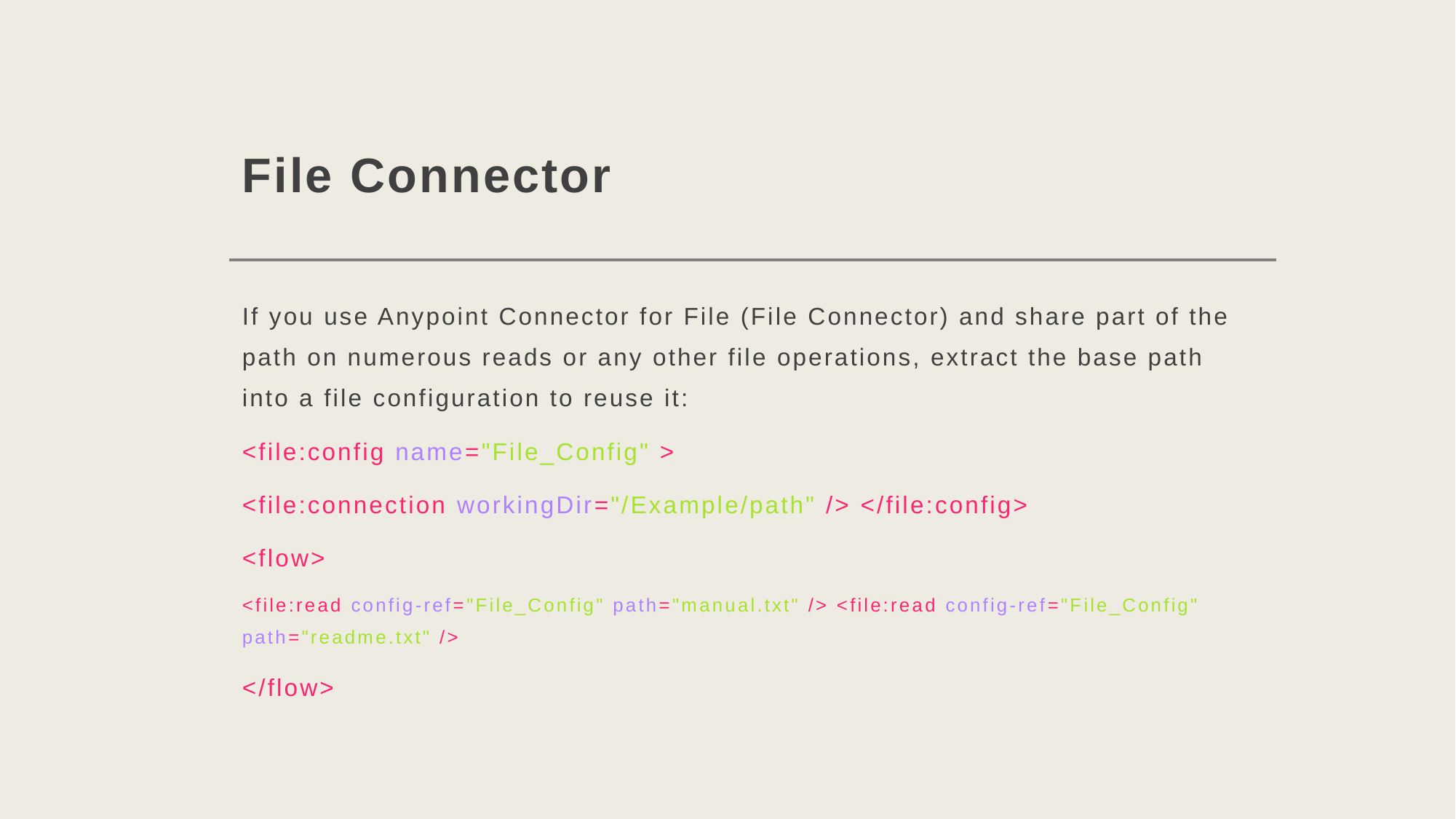

# File Connector
If you use Anypoint Connector for File (File Connector) and share part of the path on numerous reads or any other file operations, extract the base path into a file configuration to reuse it:
<file:config name="File_Config" >
<file:connection workingDir="/Example/path" /> </file:config>
<flow>
<file:read config-ref="File_Config" path="manual.txt" /> <file:read config-ref="File_Config" path="readme.txt" />
</flow>